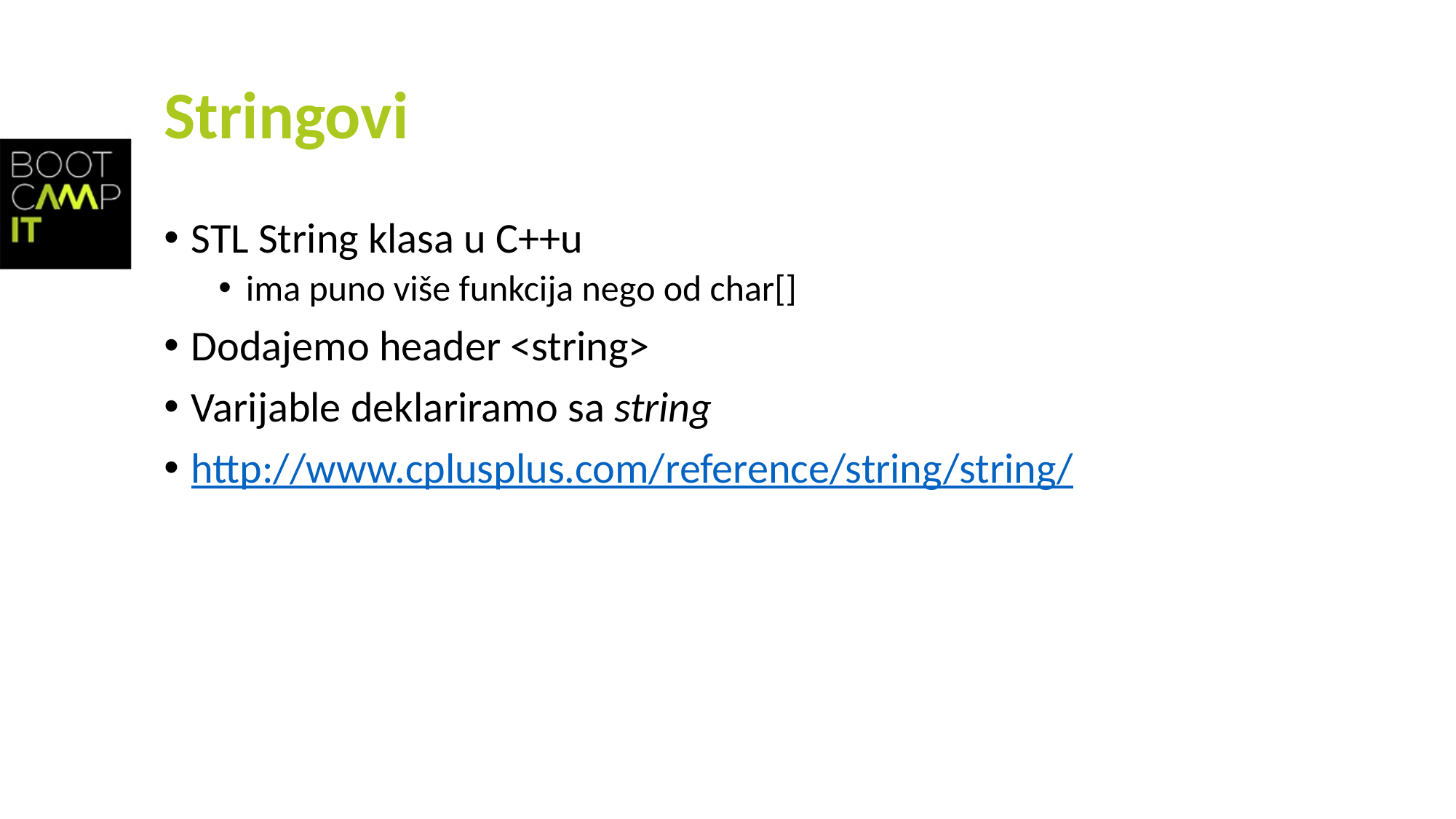

# Stringovi
STL String klasa u C++u
ima puno više funkcija nego od char[]
Dodajemo header <string>
Varijable deklariramo sa string
http://www.cplusplus.com/reference/string/string/